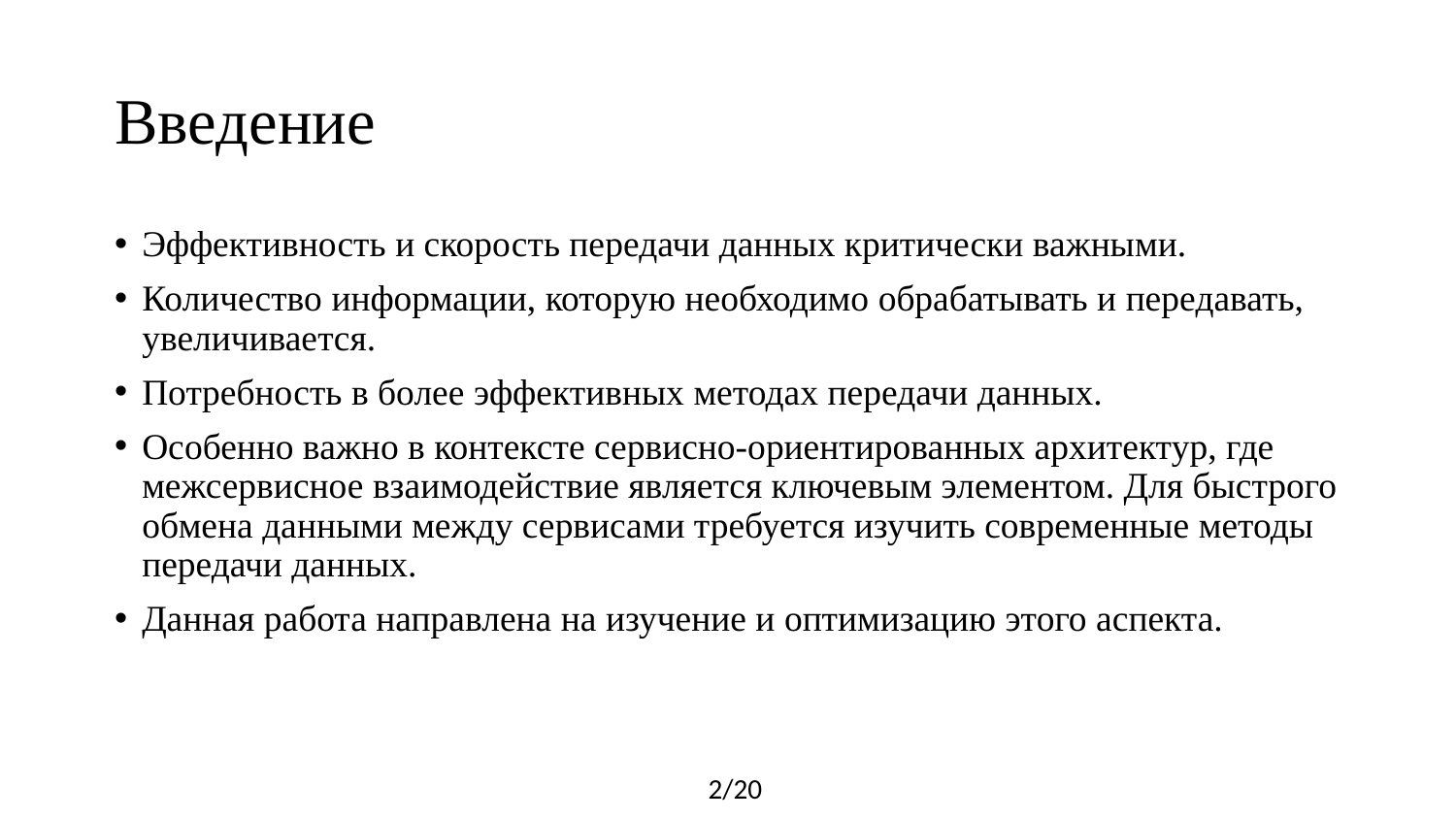

# Введение
Эффективность и скорость передачи данных критически важными.
Количество информации, которую необходимо обрабатывать и передавать, увеличивается.
Потребность в более эффективных методах передачи данных.
Особенно важно в контексте сервисно-ориентированных архитектур, где межсервисное взаимодействие является ключевым элементом. Для быстрого обмена данными между сервисами требуется изучить современные методы передачи данных.
Данная работа направлена на изучение и оптимизацию этого аспекта.

2/20